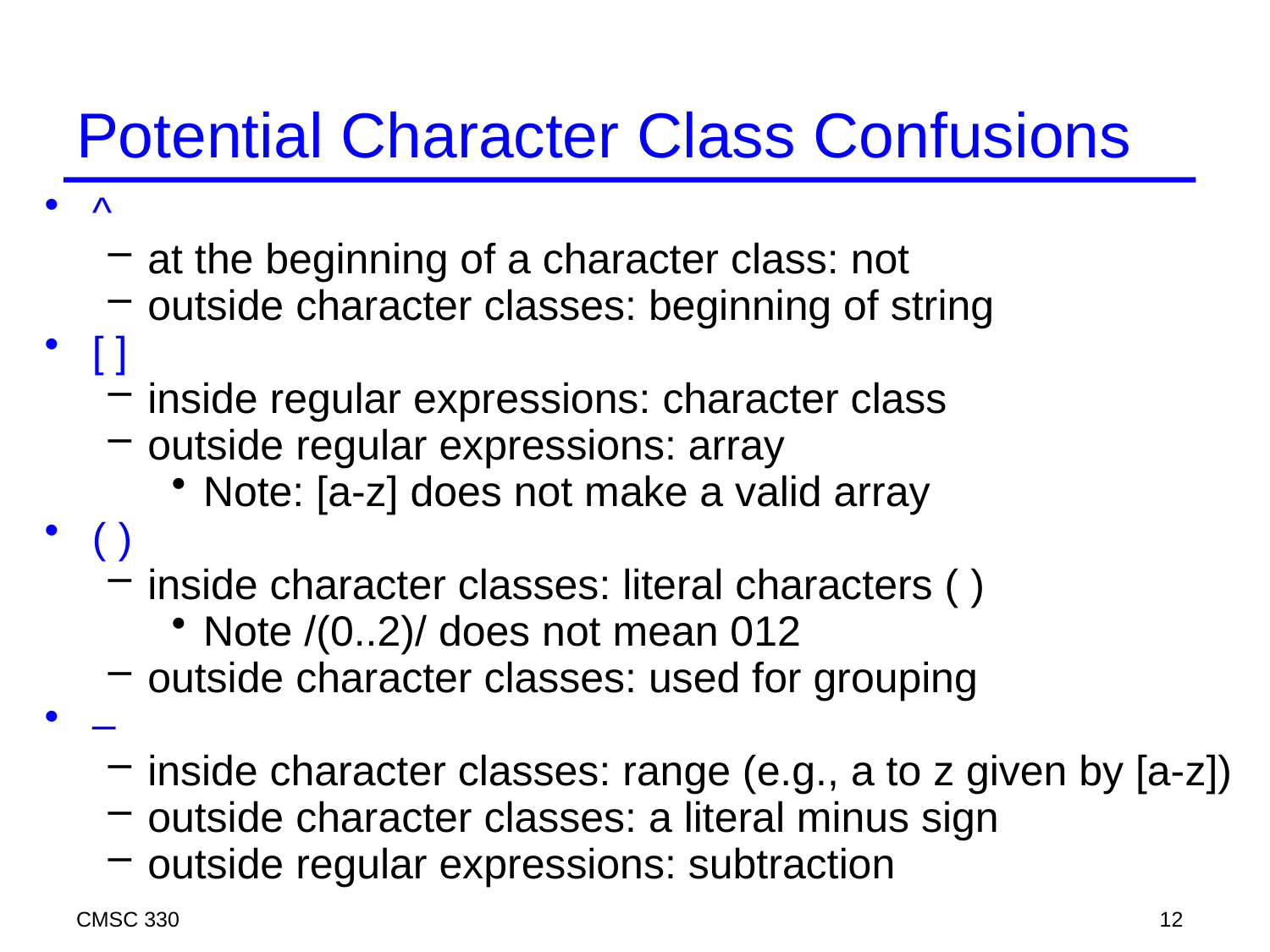

# Potential Character Class Confusions
^
at the beginning of a character class: not
outside character classes: beginning of string
[ ]
inside regular expressions: character class
outside regular expressions: array
Note: [a-z] does not make a valid array
( )
inside character classes: literal characters ( )
Note /(0..2)/ does not mean 012
outside character classes: used for grouping
–
inside character classes: range (e.g., a to z given by [a-z])
outside character classes: a literal minus sign
outside regular expressions: subtraction
CMSC 330
12